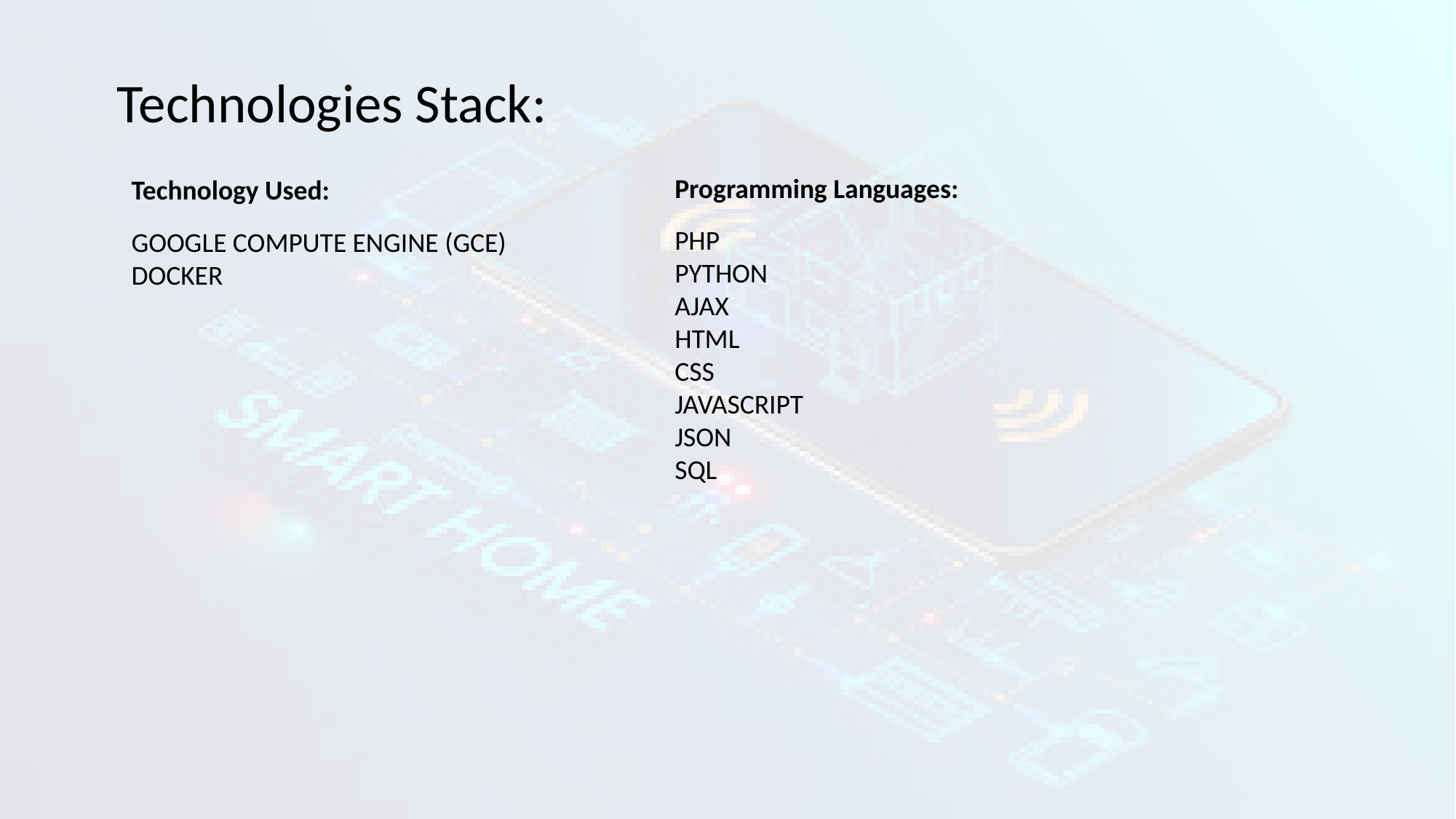

# Technologies Stack:
Programming Languages:
Technology Used:
PHP
PYTHON
AJAX
HTML
CSS
JAVASCRIPT
JSON
SQL
GOOGLE COMPUTE ENGINE (GCE)
DOCKER